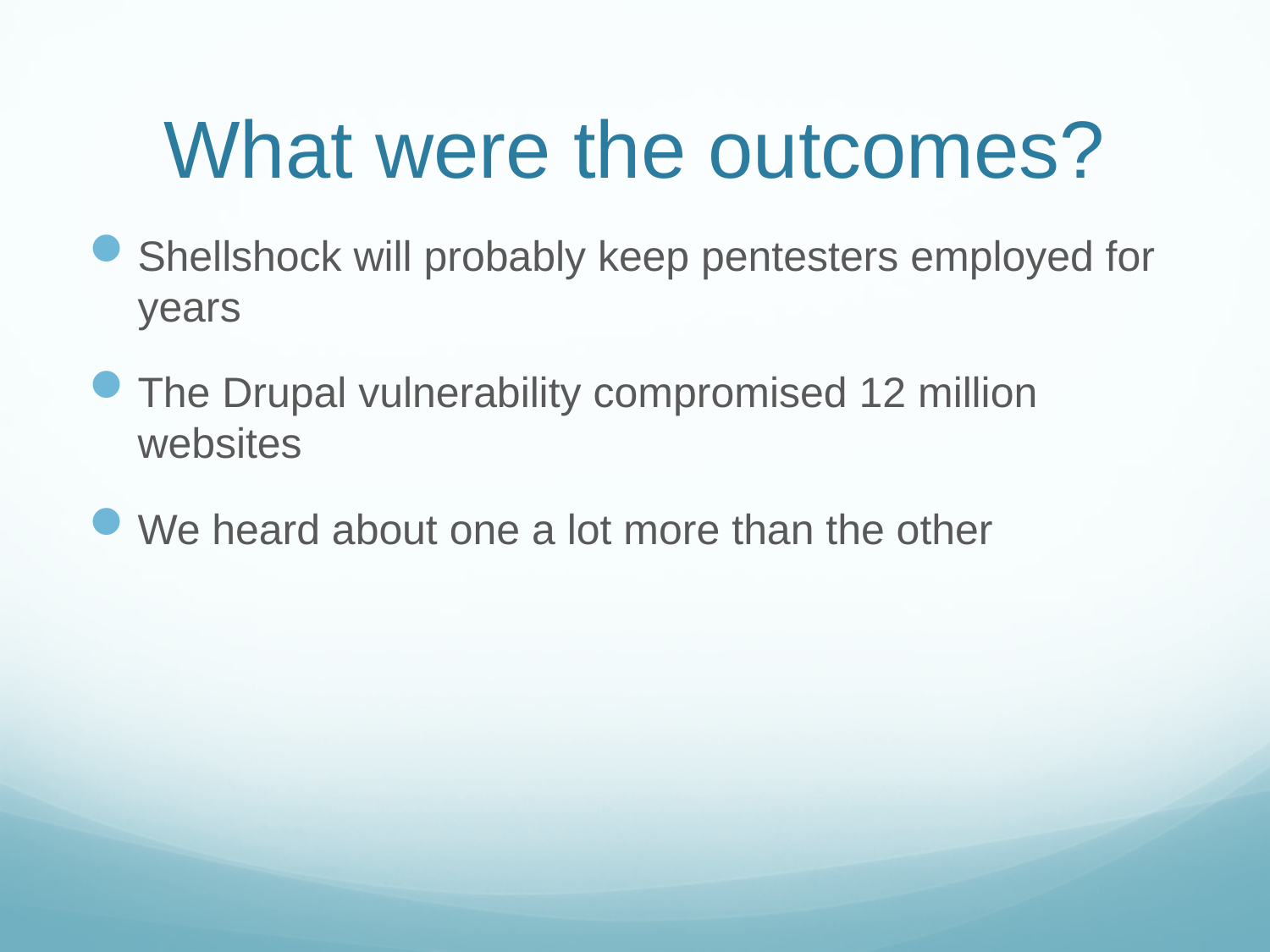

# What were the outcomes?
Shellshock will probably keep pentesters employed for years
The Drupal vulnerability compromised 12 million websites
We heard about one a lot more than the other